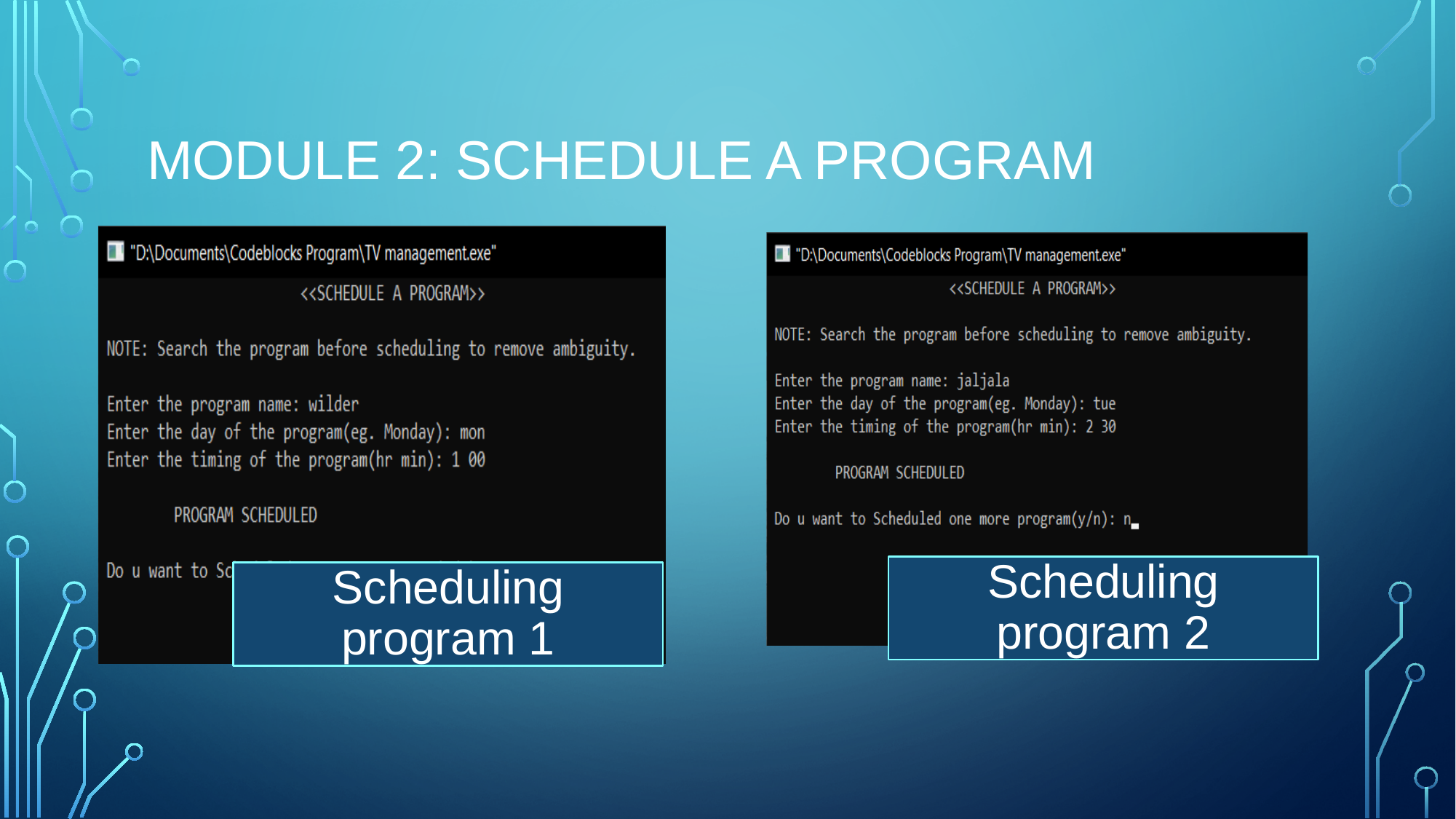

# Module 2: schedule a program
Scheduling program 1
Scheduling program 2